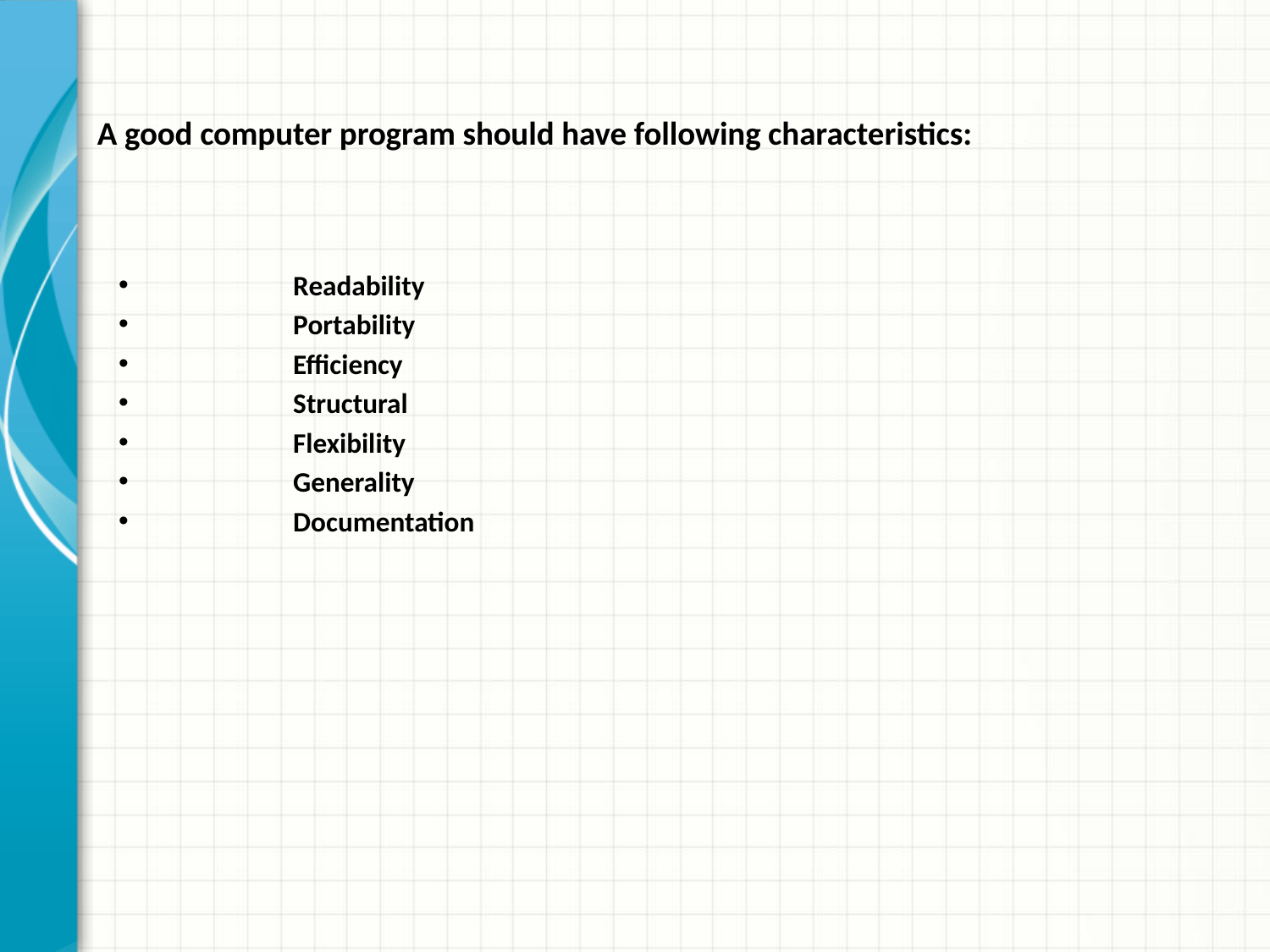

# A good computer program should have following characteristics:

	Readability
	Portability
	Efficiency
	Structural
	Flexibility
	Generality
	Documentation